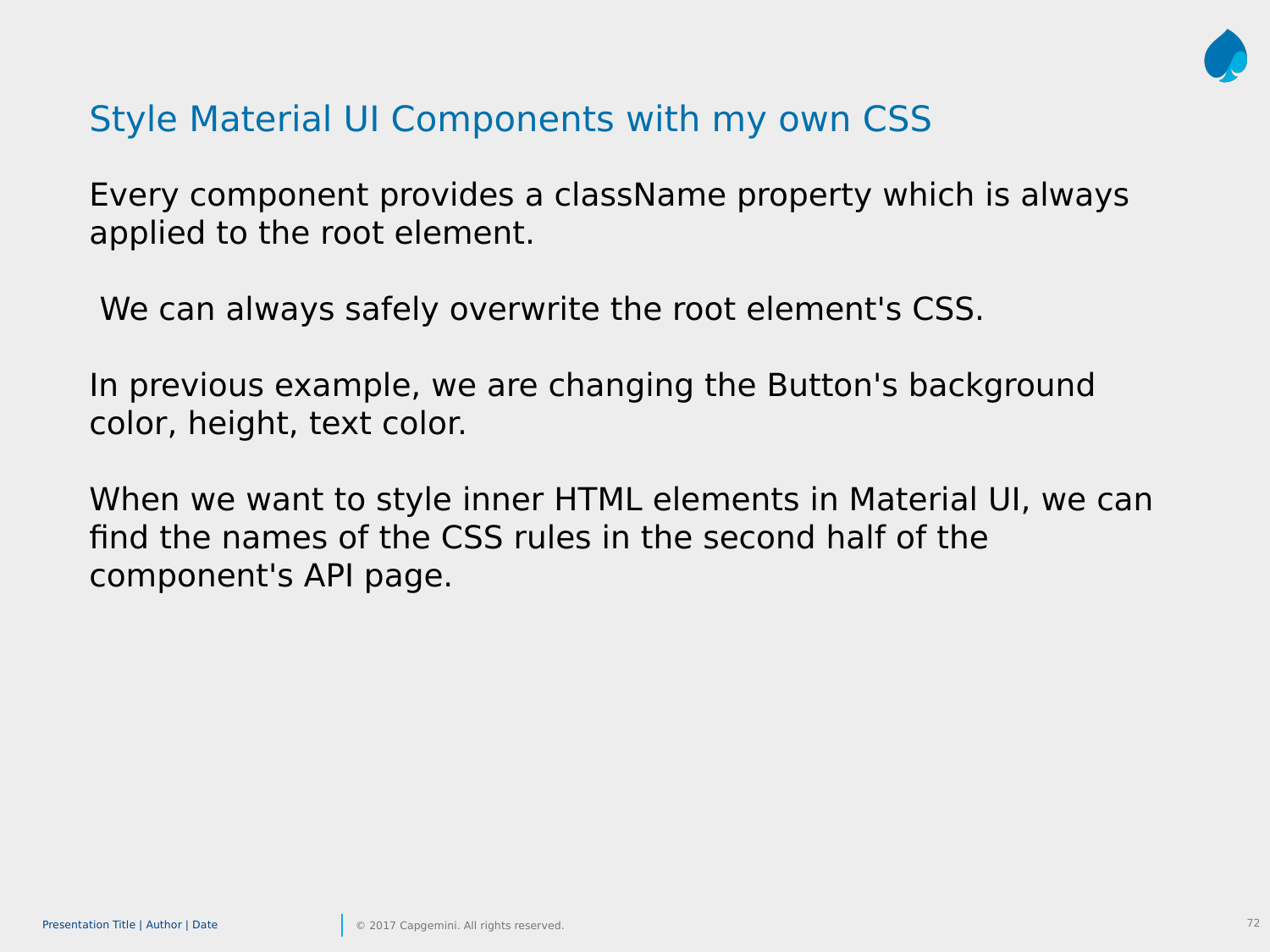

Style Material UI Components with my own CSS

Every component provides a className property which is always applied to the root element.

 We can always safely overwrite the root element's CSS.

In previous example, we are changing the Button's background color, height, text color.

When we want to style inner HTML elements in Material UI, we can find the names of the CSS rules in the second half of the component's API page.